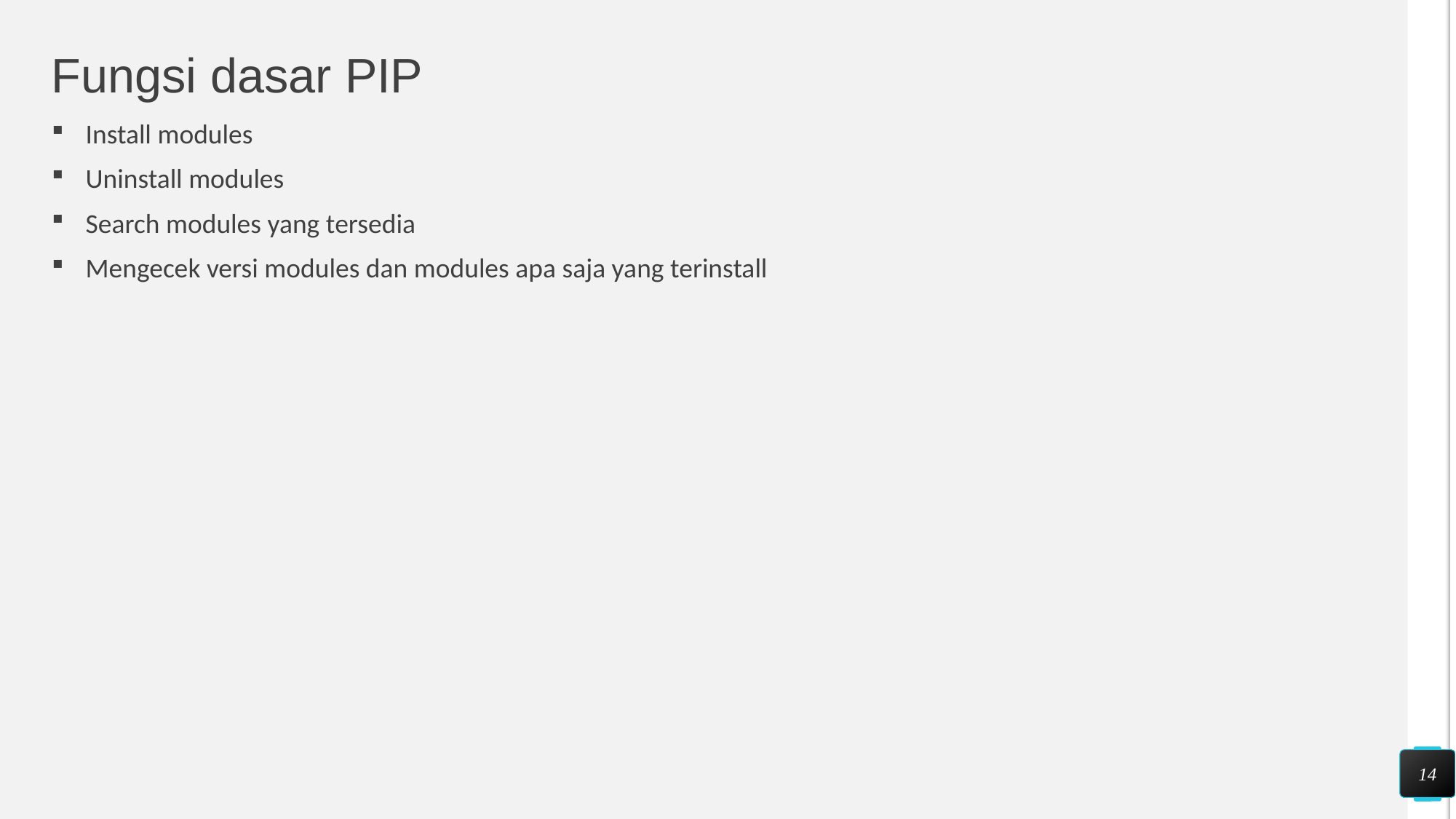

# Fungsi dasar PIP
Install modules
Uninstall modules
Search modules yang tersedia
Mengecek versi modules dan modules apa saja yang terinstall

14